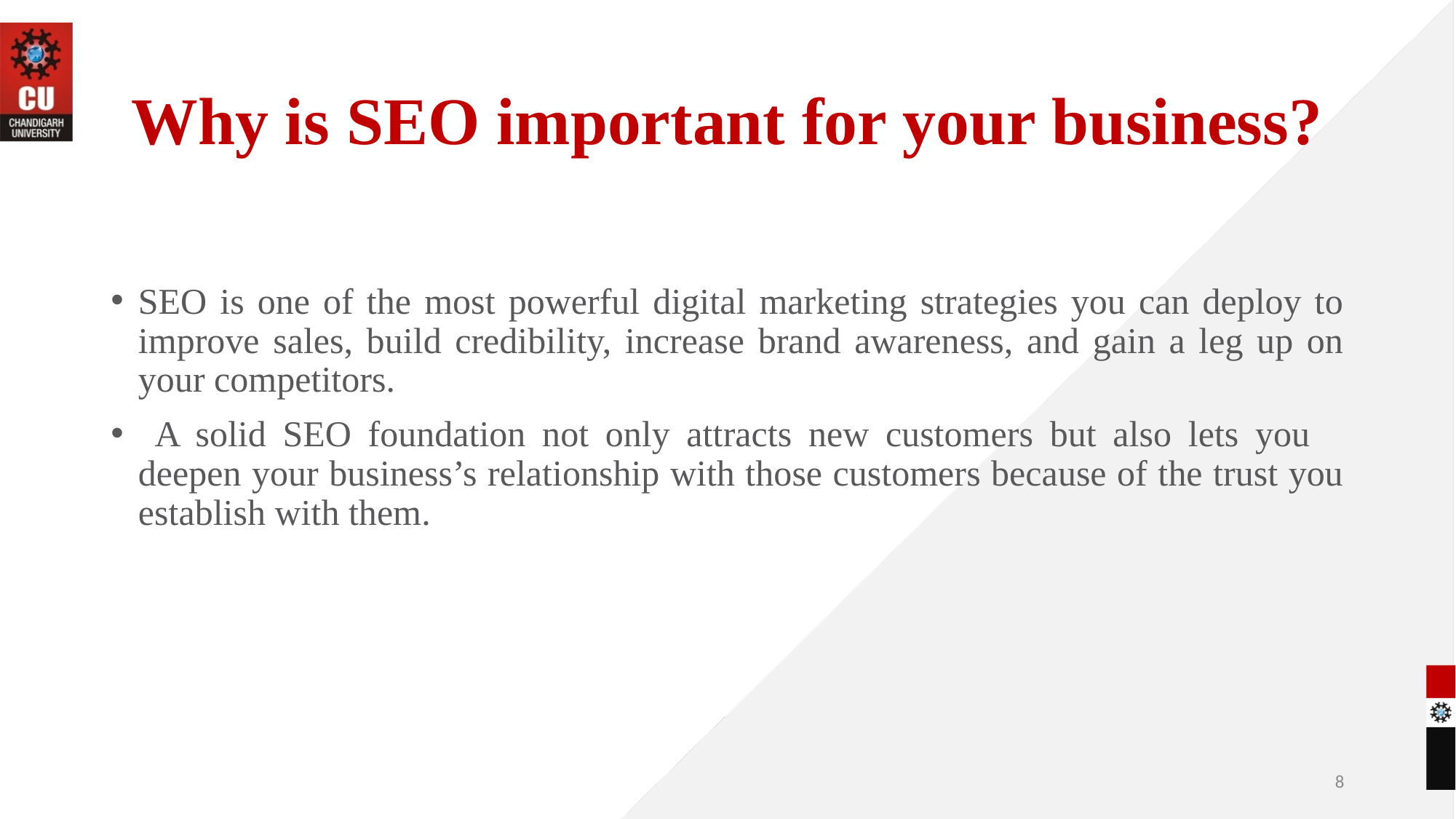

# Why is SEO important for your business?

SEO is one of the most powerful digital marketing strategies you can deploy to improve sales, build credibility, increase brand awareness, and gain a leg up on your competitors.
 A solid SEO foundation not only attracts new customers but also lets you   deepen your business’s relationship with those customers because of the trust you establish with them.

8